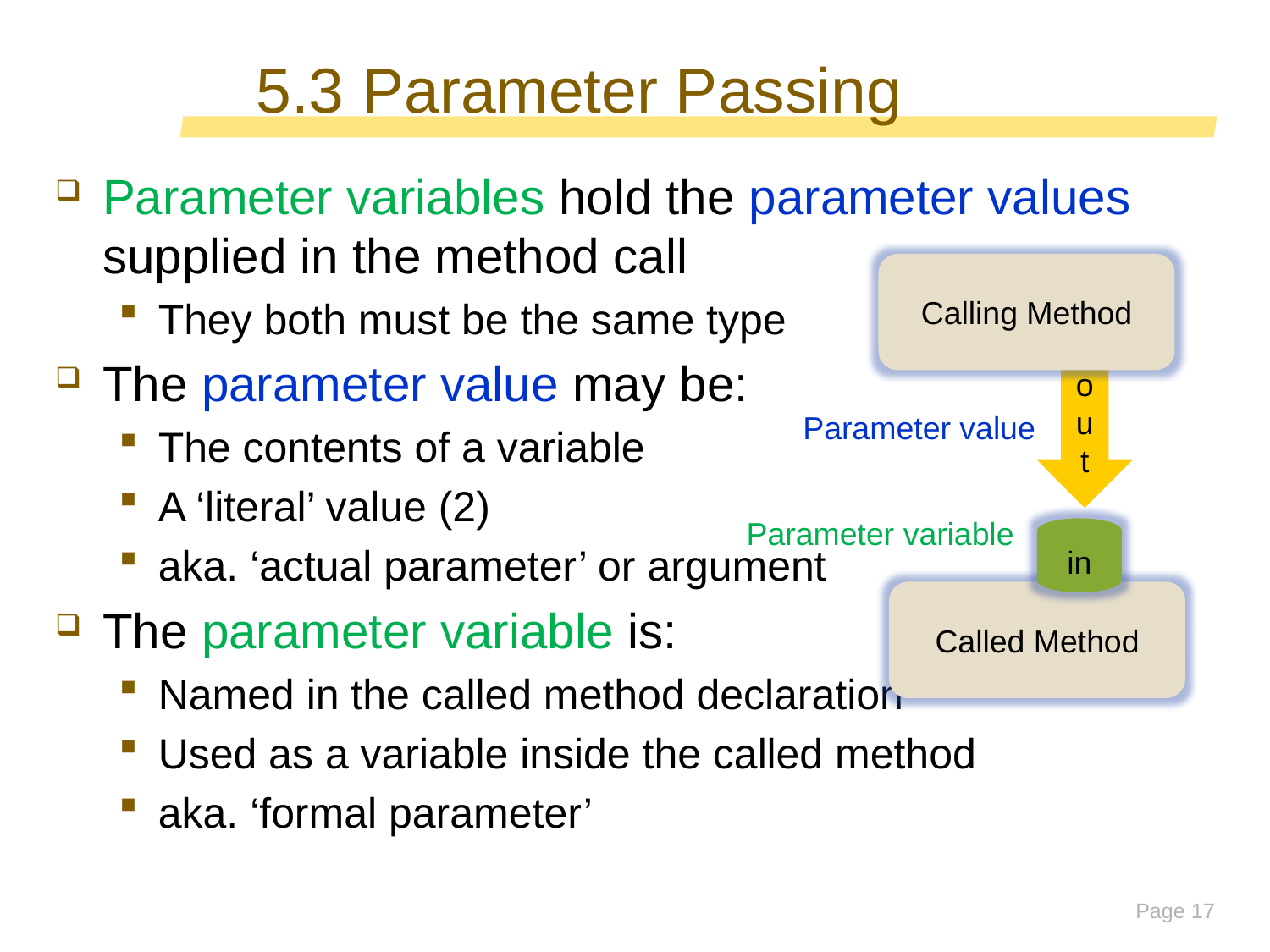

# 5.3 Parameter Passing
Parameter variables hold the parameter values supplied in the method call
They both must be the same type
The parameter value may be:
The contents of a variable
A ‘literal’ value (2)
aka. ‘actual parameter’ or argument
The parameter variable is:
Named in the called method declaration
Used as a variable inside the called method
aka. ‘formal parameter’

Calling Method
out
Parameter value
Parameter variable
in
Called Method
Page 17